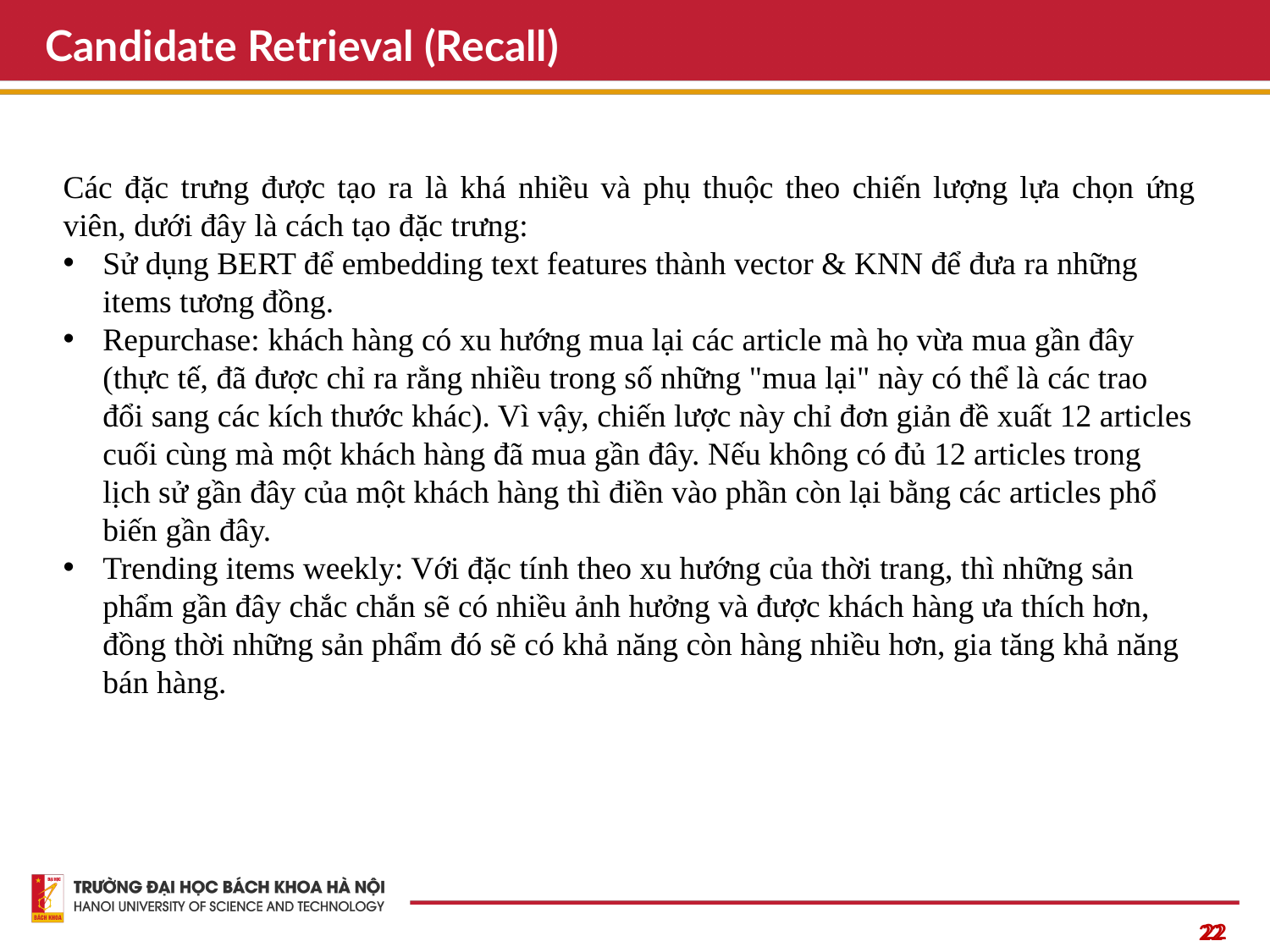

Candidate Retrieval (Recall)
Các đặc trưng được tạo ra là khá nhiều và phụ thuộc theo chiến lượng lựa chọn ứng viên, dưới đây là cách tạo đặc trưng:
Sử dụng BERT để embedding text features thành vector & KNN để đưa ra những items tương đồng.
Repurchase: khách hàng có xu hướng mua lại các article mà họ vừa mua gần đây (thực tế, đã được chỉ ra rằng nhiều trong số những "mua lại" này có thể là các trao đổi sang các kích thước khác). Vì vậy, chiến lược này chỉ đơn giản đề xuất 12 articles cuối cùng mà một khách hàng đã mua gần đây. Nếu không có đủ 12 articles trong lịch sử gần đây của một khách hàng thì điền vào phần còn lại bằng các articles phổ biến gần đây.
Trending items weekly: Với đặc tính theo xu hướng của thời trang, thì những sản phẩm gần đây chắc chắn sẽ có nhiều ảnh hưởng và được khách hàng ưa thích hơn, đồng thời những sản phẩm đó sẽ có khả năng còn hàng nhiều hơn, gia tăng khả năng bán hàng.

22
22